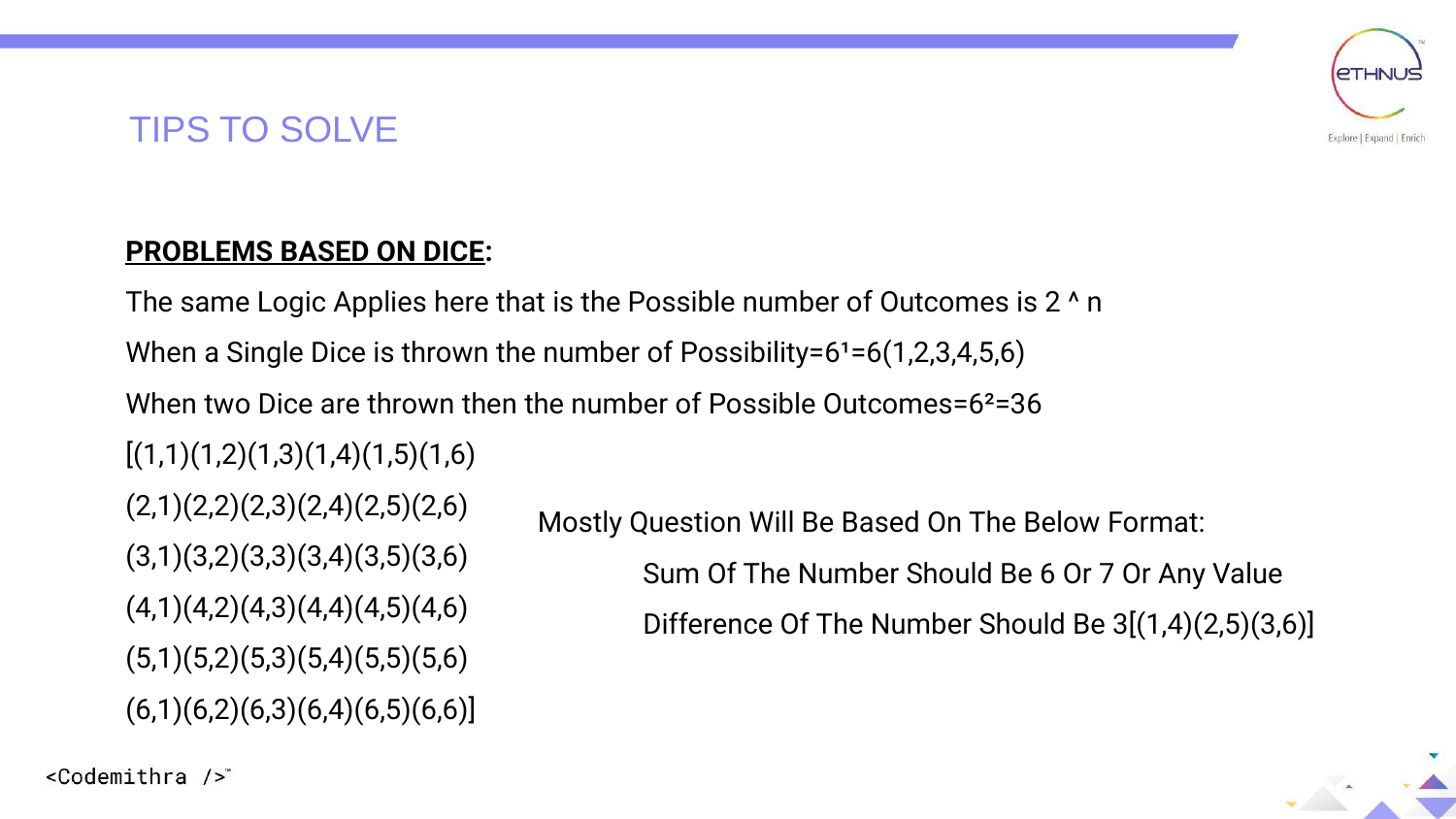

DIFFERENT WAYS TO CREATE AN OBJECT
TIPS TO SOLVE
PROBLEMS BASED ON DICE:
The same Logic Applies here that is the Possible number of Outcomes is 2 ^ n
When a Single Dice is thrown the number of Possibility=6¹=6(1,2,3,4,5,6)
When two Dice are thrown then the number of Possible Outcomes=6²=36
[(1,1)(1,2)(1,3)(1,4)(1,5)(1,6)
(2,1)(2,2)(2,3)(2,4)(2,5)(2,6)
(3,1)(3,2)(3,3)(3,4)(3,5)(3,6)
(4,1)(4,2)(4,3)(4,4)(4,5)(4,6)
(5,1)(5,2)(5,3)(5,4)(5,5)(5,6)
(6,1)(6,2)(6,3)(6,4)(6,5)(6,6)]

Mostly Question Will Be Based On The Below Format:
               Sum Of The Number Should Be 6 Or 7 Or Any Value
               Difference Of The Number Should Be 3[(1,4)(2,5)(3,6)]